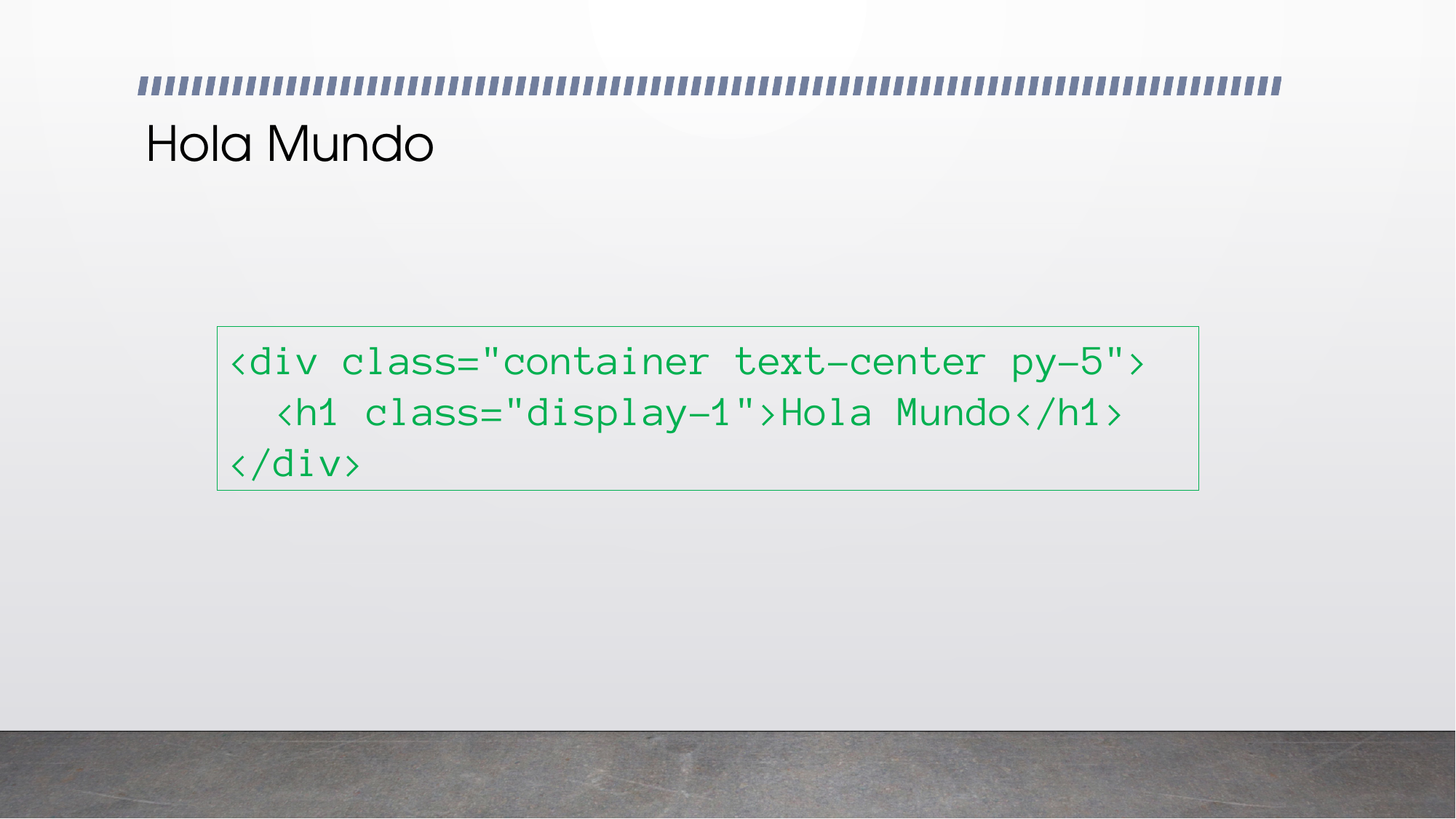

# Hola Mundo
<div class="container text-center py-5">
  <h1 class="display-1">Hola Mundo</h1>
</div>